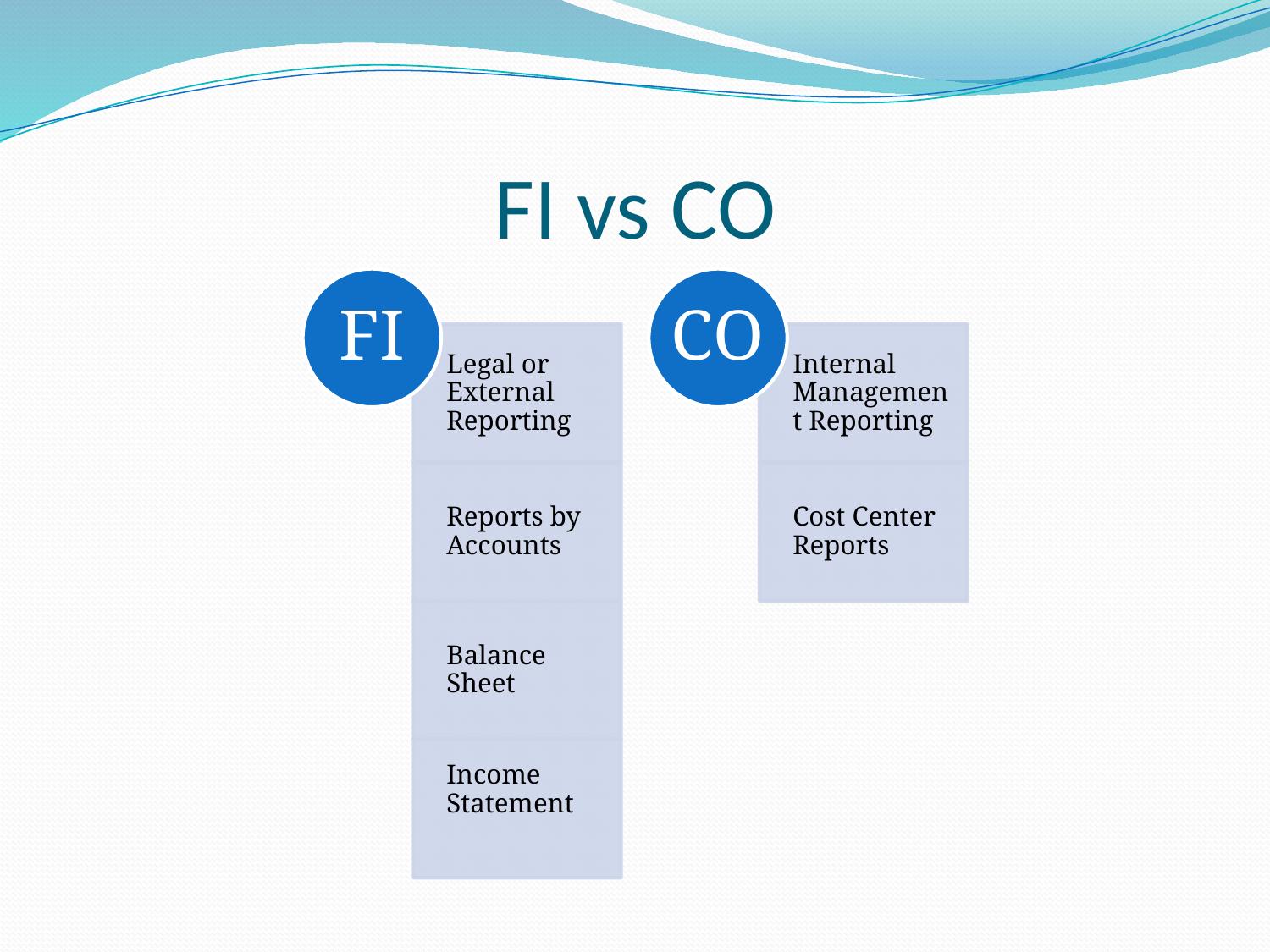

# FI vs CO
Legal or External Reporting
Reports by Accounts
Balance Sheet
Income Statement

FI
Internal Management Reporting
Cost Center Reports
CO